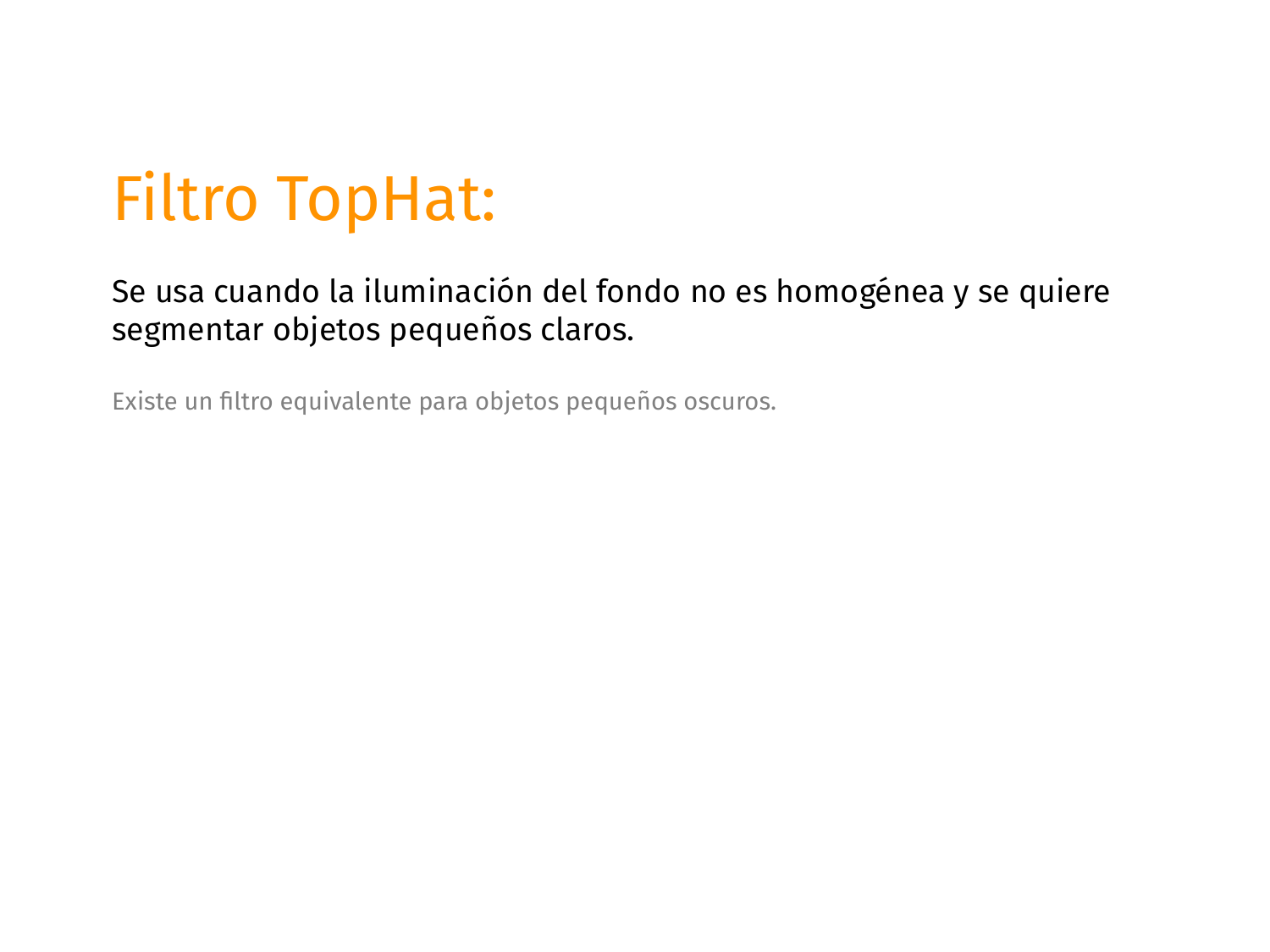

Filtro TopHat:

Se usa cuando la iluminación del fondo no es homogénea y se quiere segmentar objetos pequeños claros.

Existe un filtro equivalente para objetos pequeños oscuros.